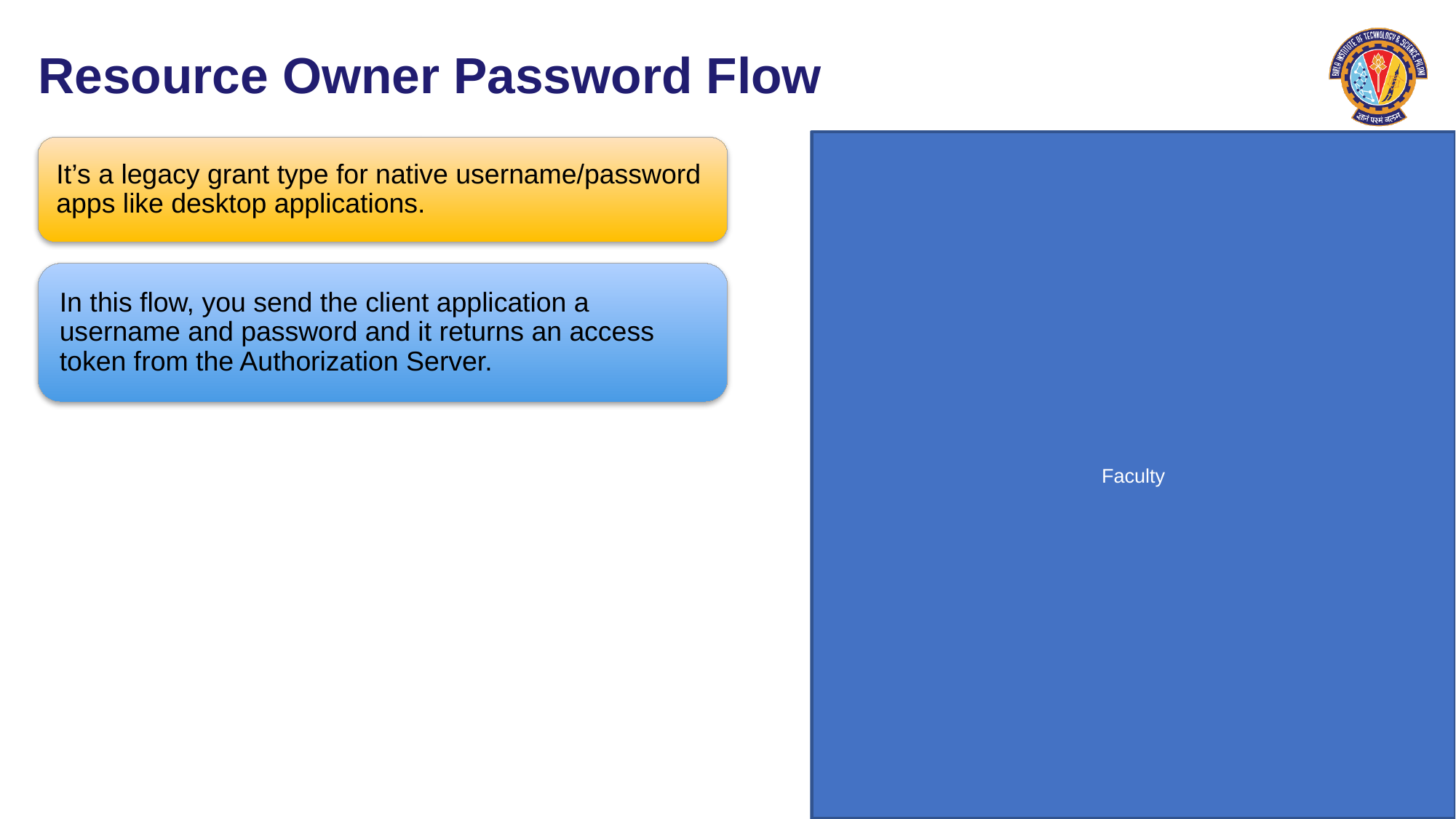

# Resource Owner Password Flow
It’s a legacy grant type for native username/password apps like desktop applications.
In this flow, you send the client application a username and password and it returns an access token from the Authorization Server.